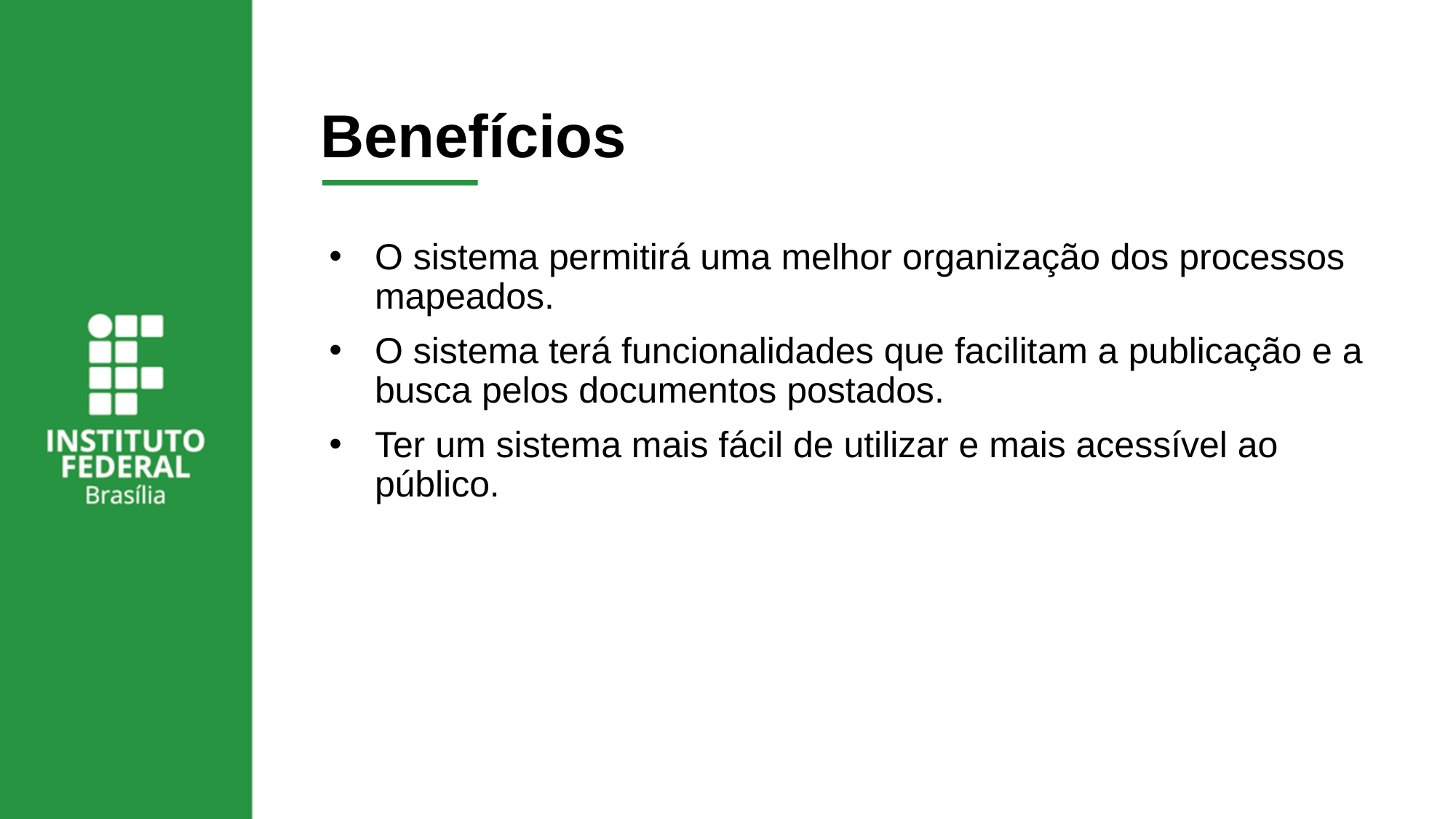

# Benefícios
O sistema permitirá uma melhor organização dos processos mapeados.
O sistema terá funcionalidades que facilitam a publicação e a busca pelos documentos postados.
Ter um sistema mais fácil de utilizar e mais acessível ao público.